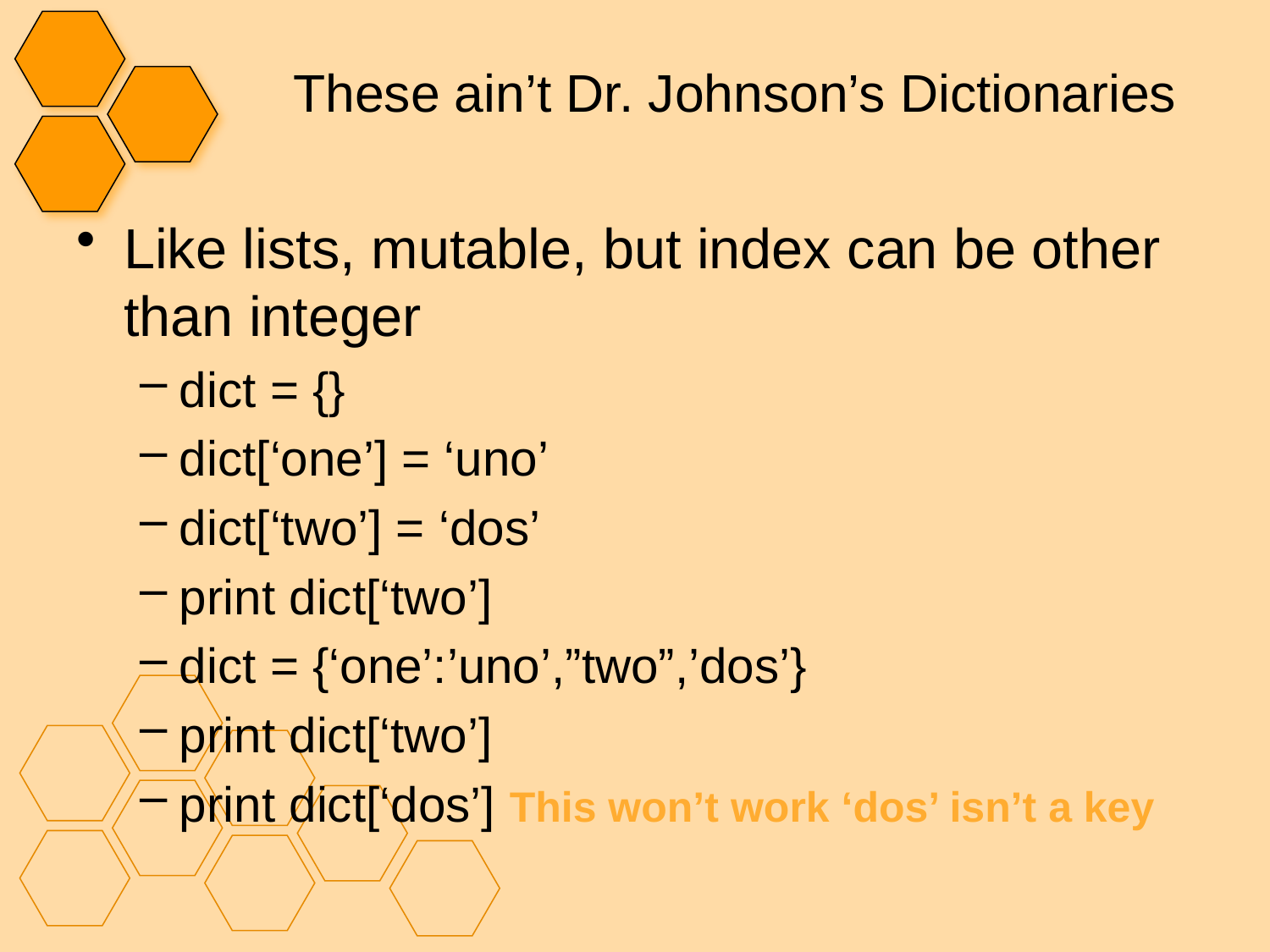

# These ain’t Dr. Johnson’s Dictionaries
Like lists, mutable, but index can be other than integer
dict = {}
dict[‘one’] = ‘uno’
dict[‘two’] = ‘dos’
print dict[‘two’]
dict = {‘one’:’uno’,”two”,’dos’}
print dict[‘two’]
print dict[‘dos’] This won’t work ‘dos’ isn’t a key